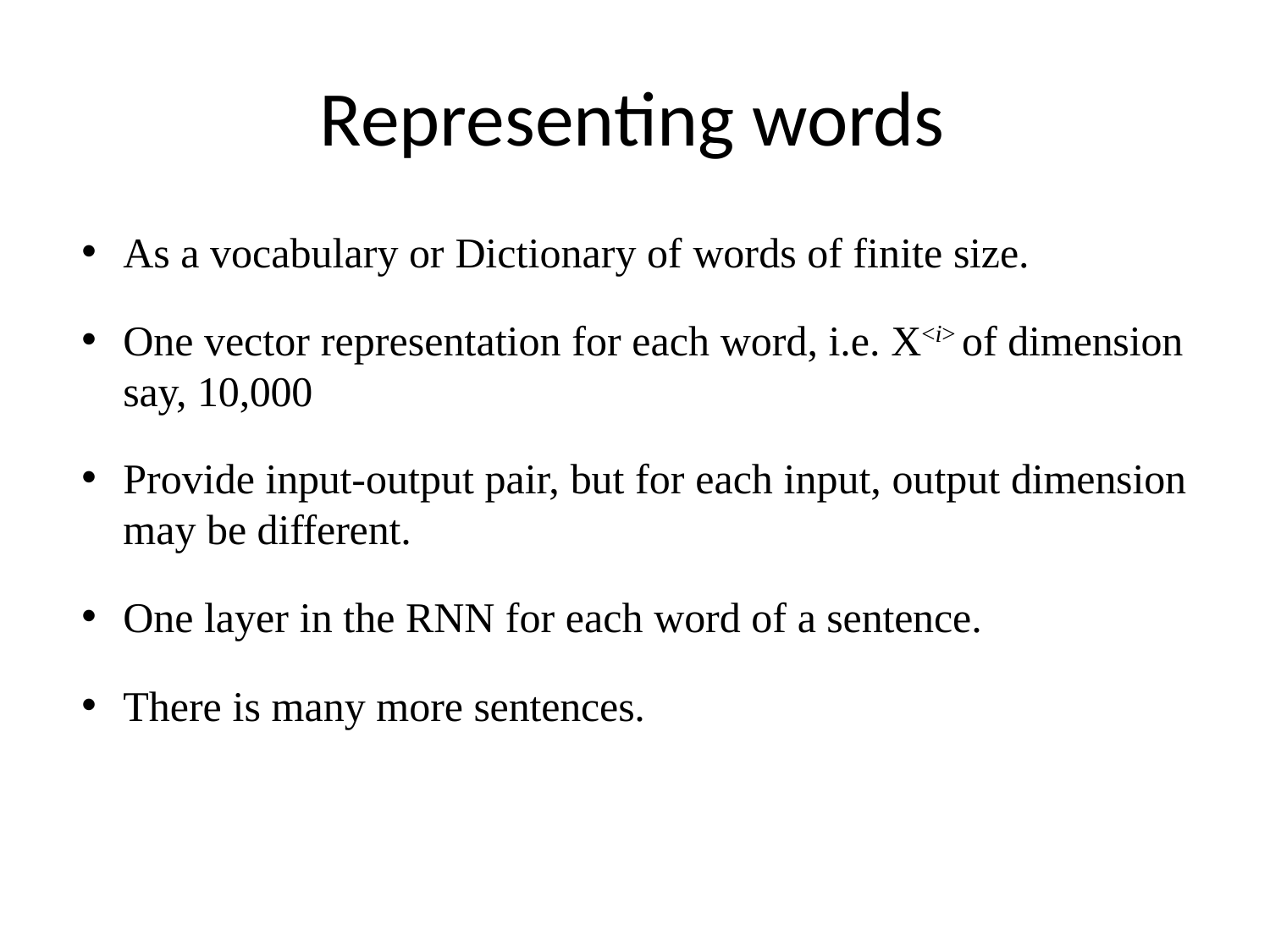

# Representing words
As a vocabulary or Dictionary of words of finite size.
One vector representation for each word, i.e. X<i> of dimension say, 10,000
Provide input-output pair, but for each input, output dimension may be different.
One layer in the RNN for each word of a sentence.
There is many more sentences.